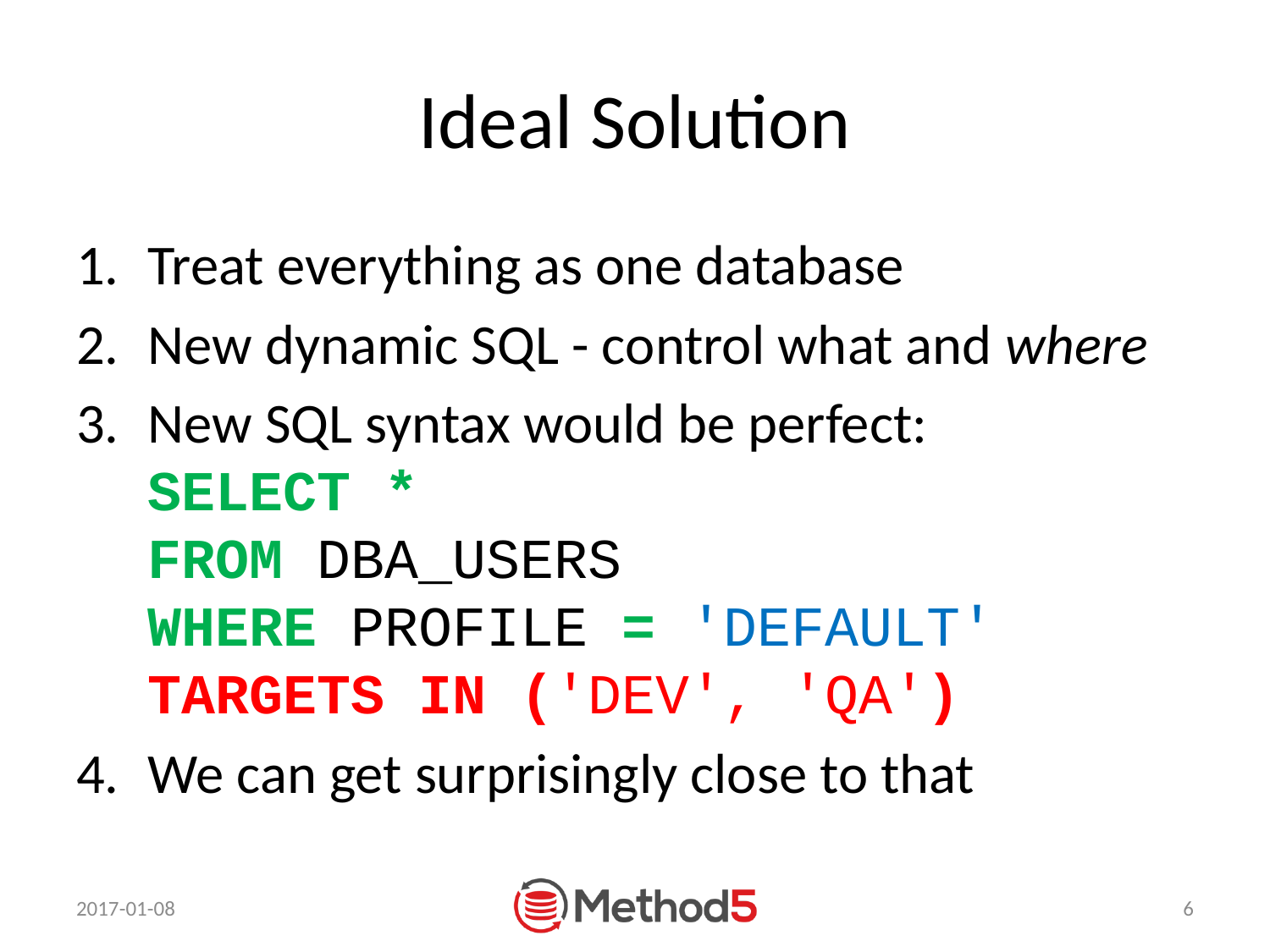

# Ideal Solution
Treat everything as one database
New dynamic SQL - control what and where
New SQL syntax would be perfect:
SELECT *
FROM DBA_USERS
WHERE PROFILE = 'DEFAULT'
TARGETS IN ('DEV', 'QA')
We can get surprisingly close to that

2017-01-08
6